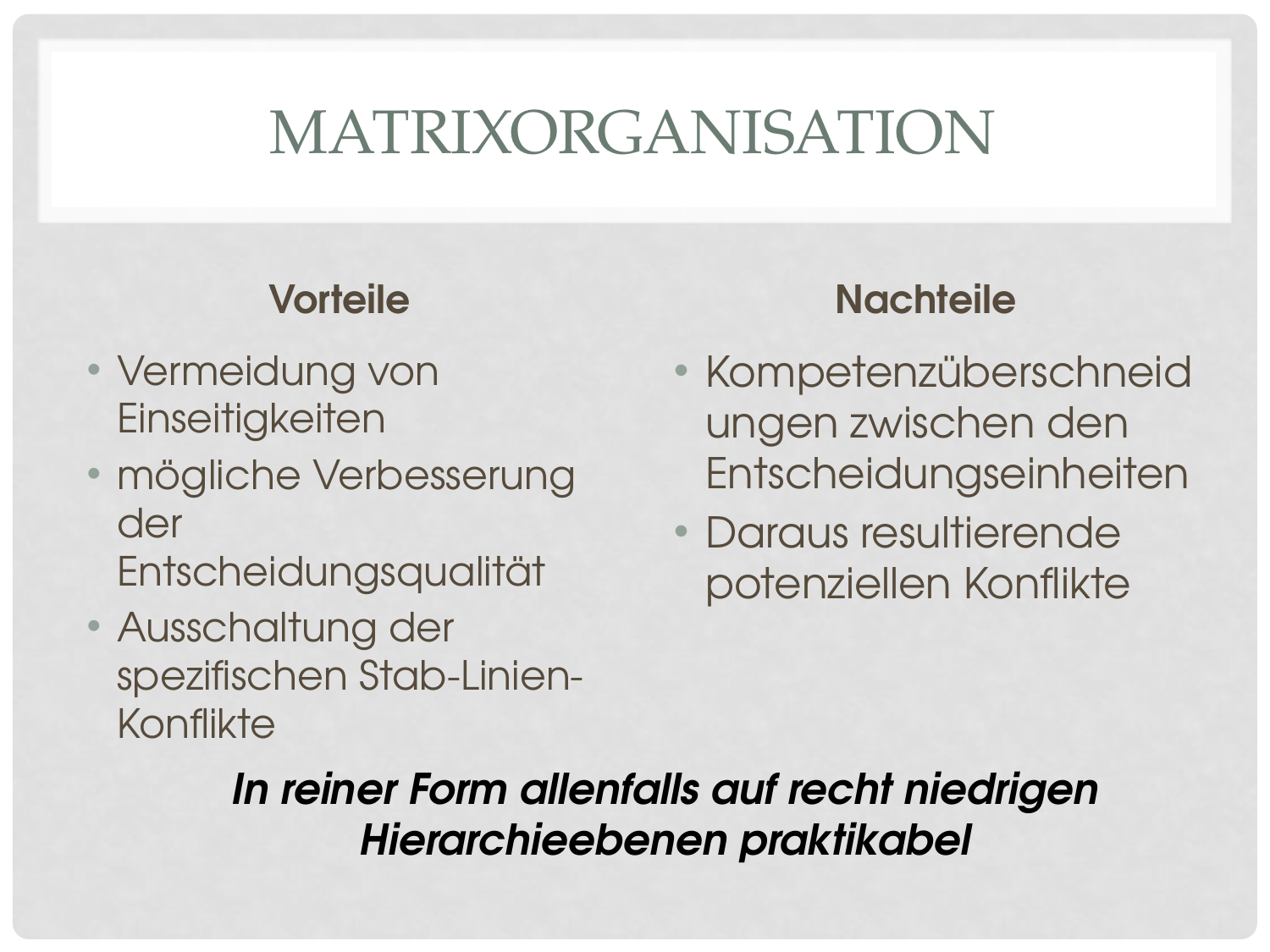

# Matrixorganisation
Vorteile
Nachteile
Vermeidung von Einseitigkeiten
mögliche Verbesserung der Entscheidungsqualität
Ausschaltung der spezifischen Stab-Linien-Konflikte
Kompetenzüberschneidungen zwischen den Entscheidungseinheiten
Daraus resultierende potenziellen Konflikte

In reiner Form allenfalls auf recht niedrigen Hierarchieebenen praktikabel